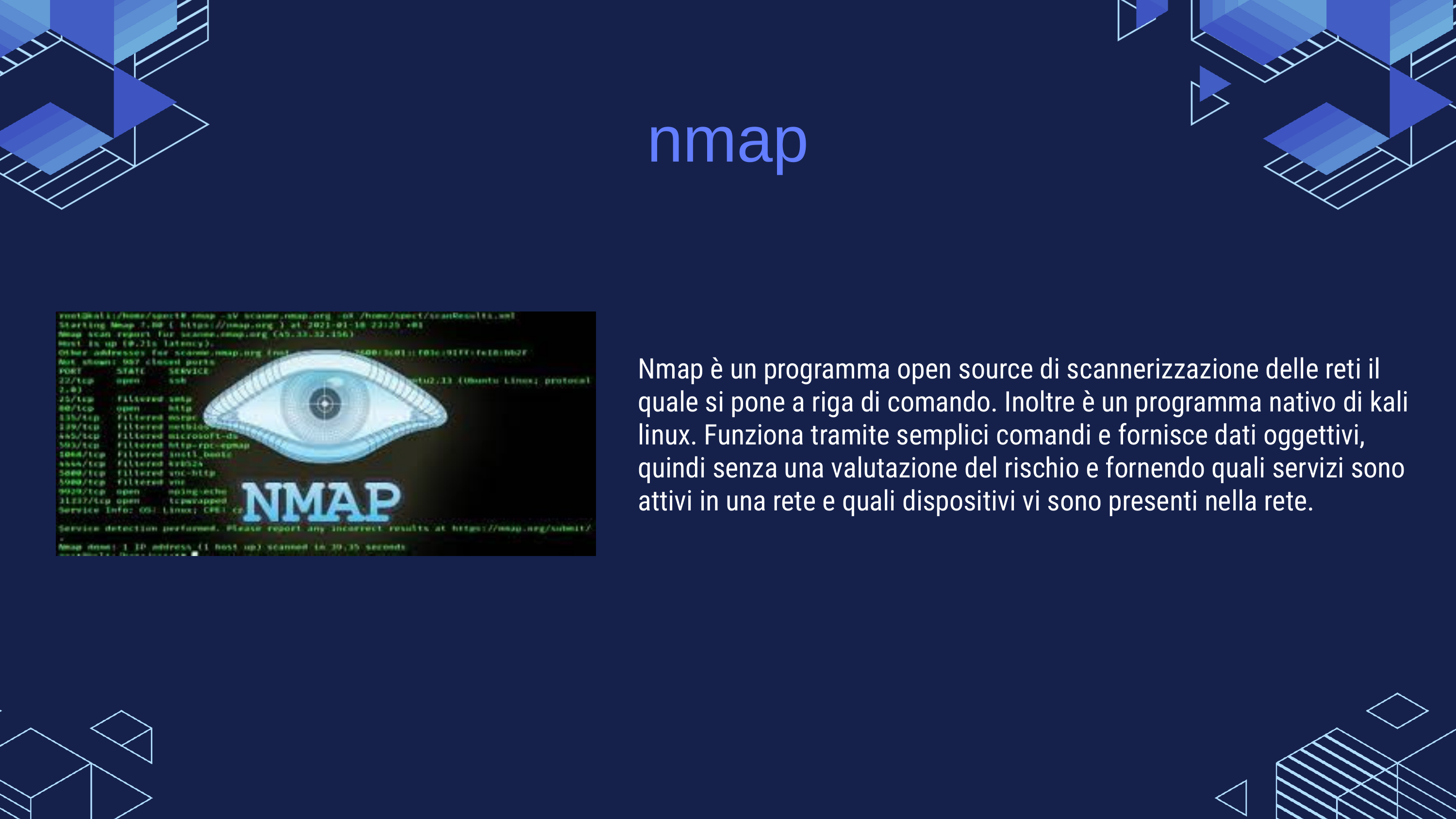

nmap

Nmap è un programma open source di scannerizzazione delle reti il quale si pone a riga di comando. Inoltre è un programma nativo di kali linux. Funziona tramite semplici comandi e fornisce dati oggettivi, quindi senza una valutazione del rischio e fornendo quali servizi sono attivi in una rete e quali dispositivi vi sono presenti nella rete.